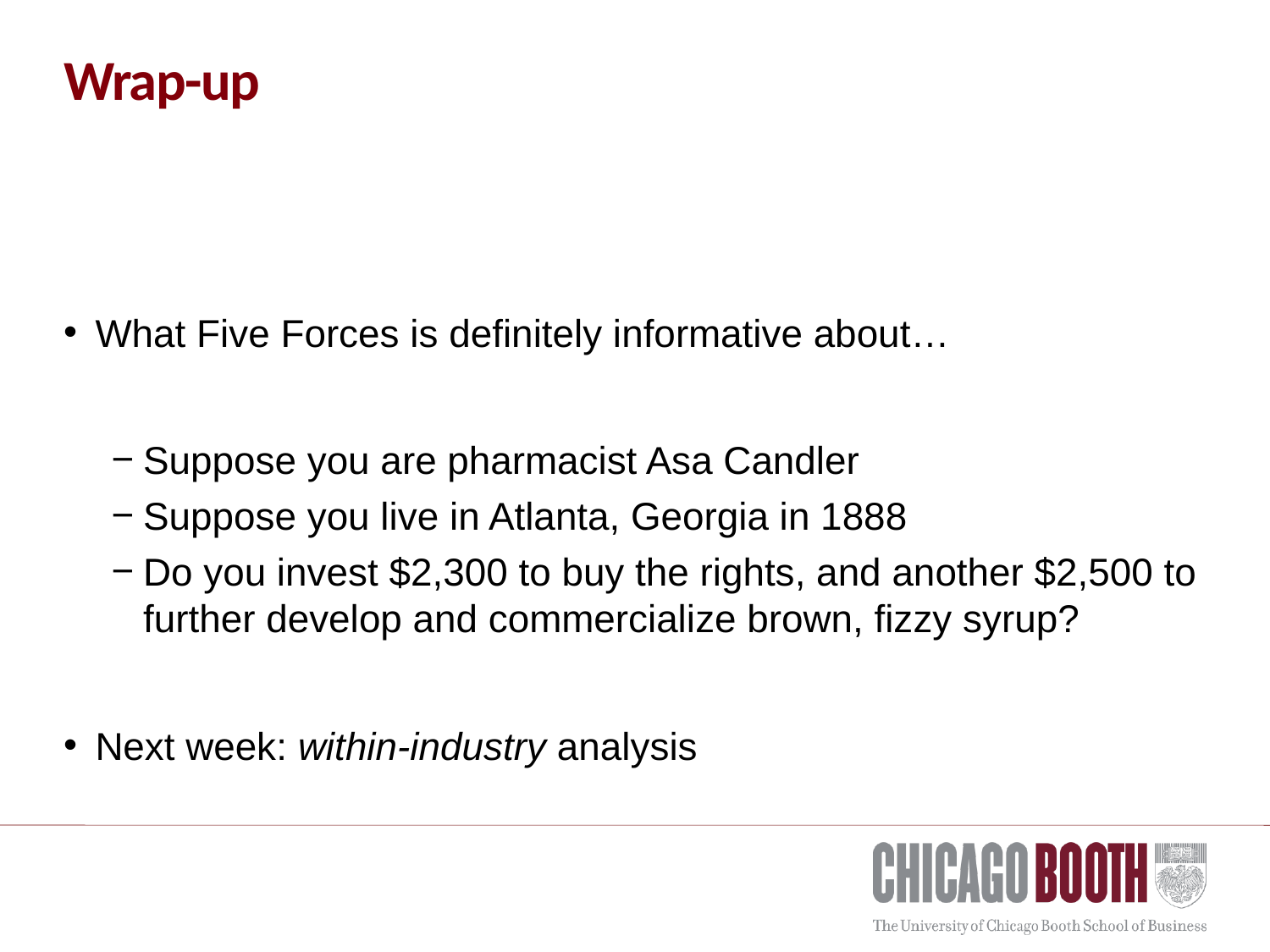

# Wrap-up

What Five Forces is definitely informative about…

Suppose you are pharmacist Asa Candler
Suppose you live in Atlanta, Georgia in 1888
Do you invest $2,300 to buy the rights, and another $2,500 to further develop and commercialize brown, fizzy syrup?

Next week: within-industry analysis